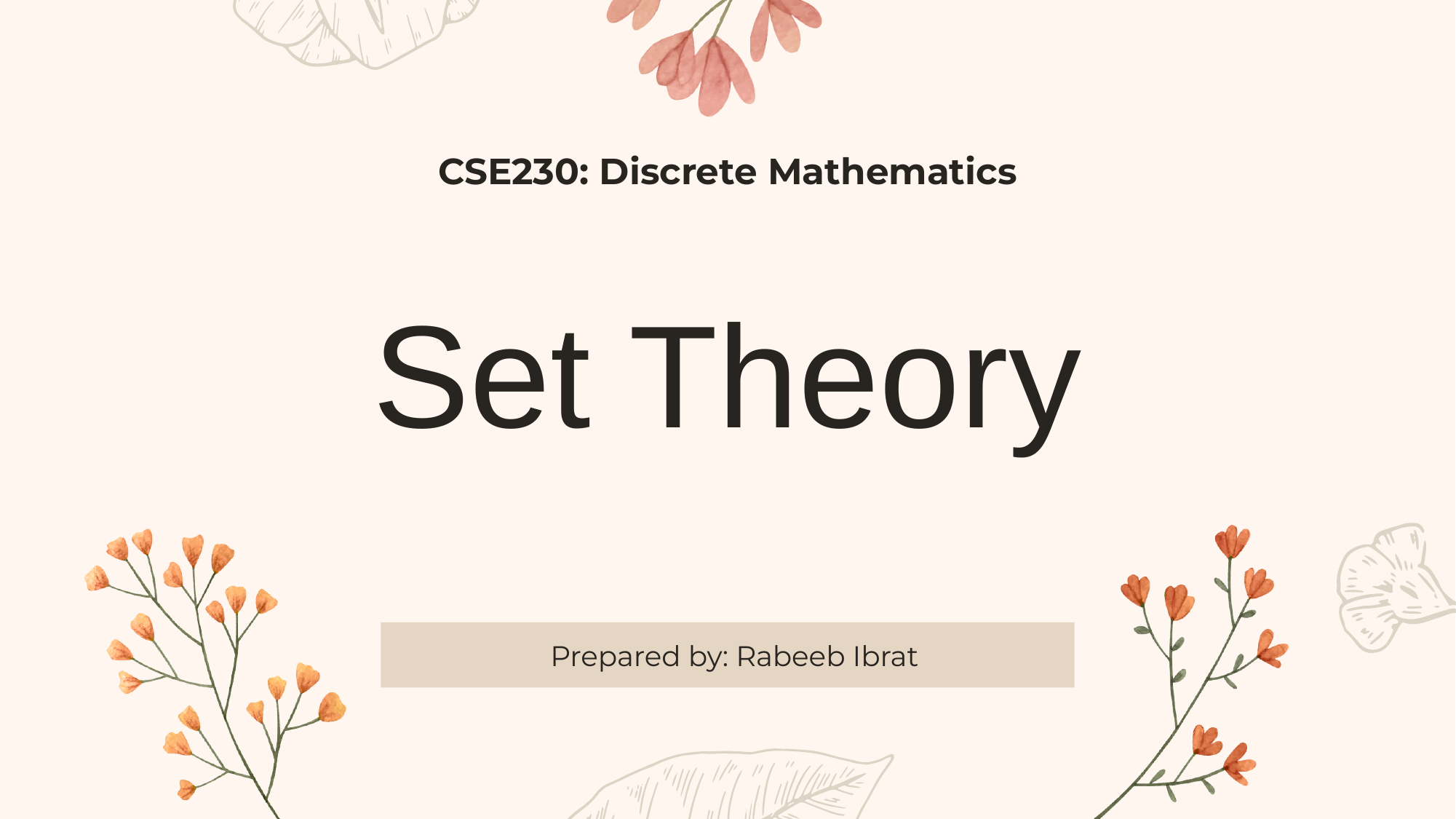

CSE230: Discrete Mathematics
# Set Theory
Prepared by: Rabeeb Ibrat